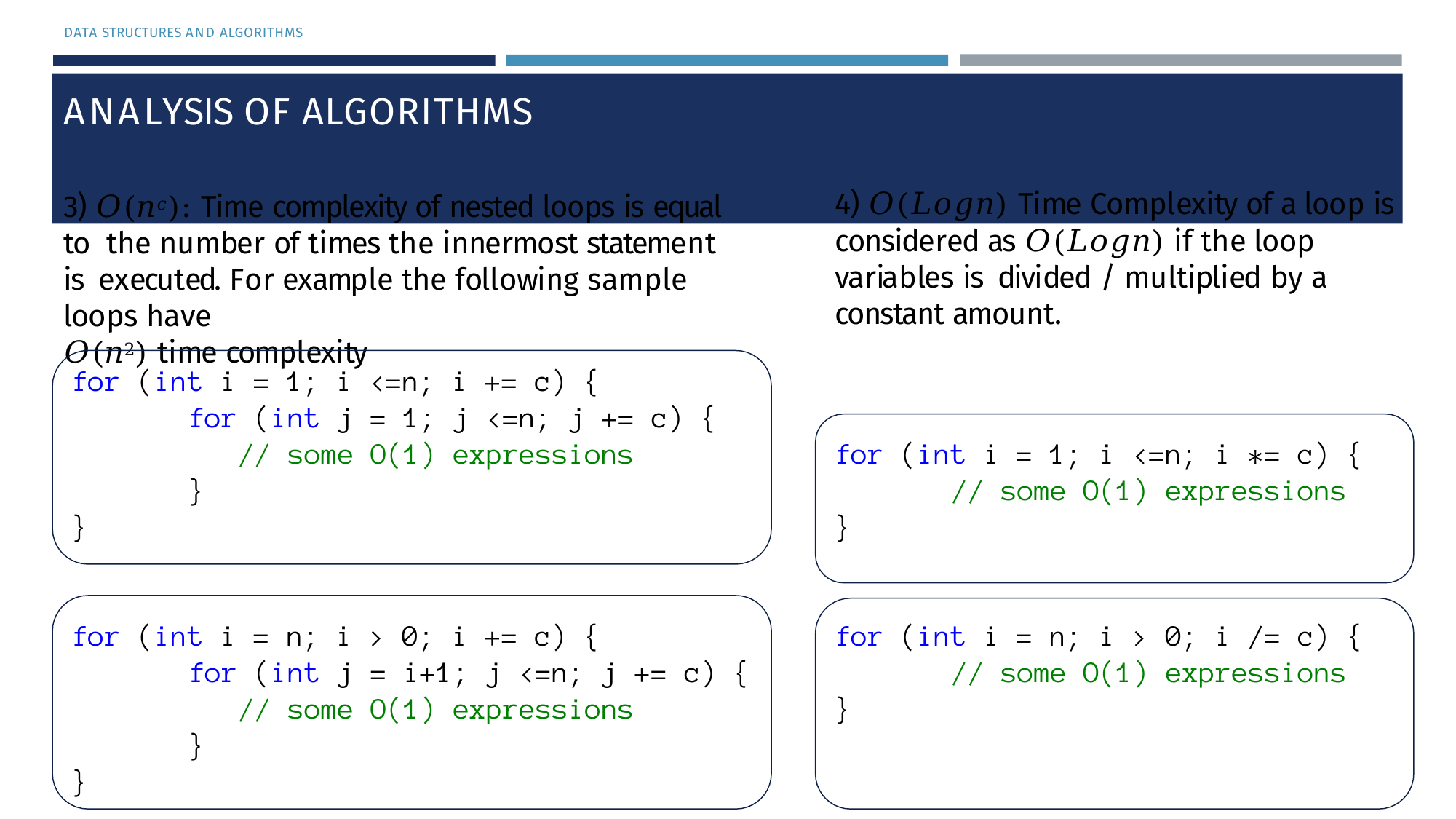

DATA STRUCTURES AND ALGORITHMS
# ANALYSIS OF ALGORITHMS
4) 𝑂(𝐿𝑜𝑔𝑛) Time Complexity of a loop is  considered as 𝑂(𝐿𝑜𝑔𝑛) if the loop variables is  divided / multiplied by a constant amount.
3) 𝑂(𝑛𝑐): Time complexity of nested loops is equal to  the number of times the innermost statement is  executed. For example the following sample loops have
𝑂(𝑛2) time complexity

for (int i = 1; i <=n; i += c) {
for (int j = 1; j <=n; j += c) {
// some O(1) expressions
}
}

for (int i = 1; i <=n; i *= c) {
// some O(1) expressions
}

for (int i = n; i > 0; i += c) {
for (int j = i+1; j <=n; j += c) {
// some O(1) expressions
}
for (int i = n; i > 0; i /= c) {
// some O(1) expressions
}
}